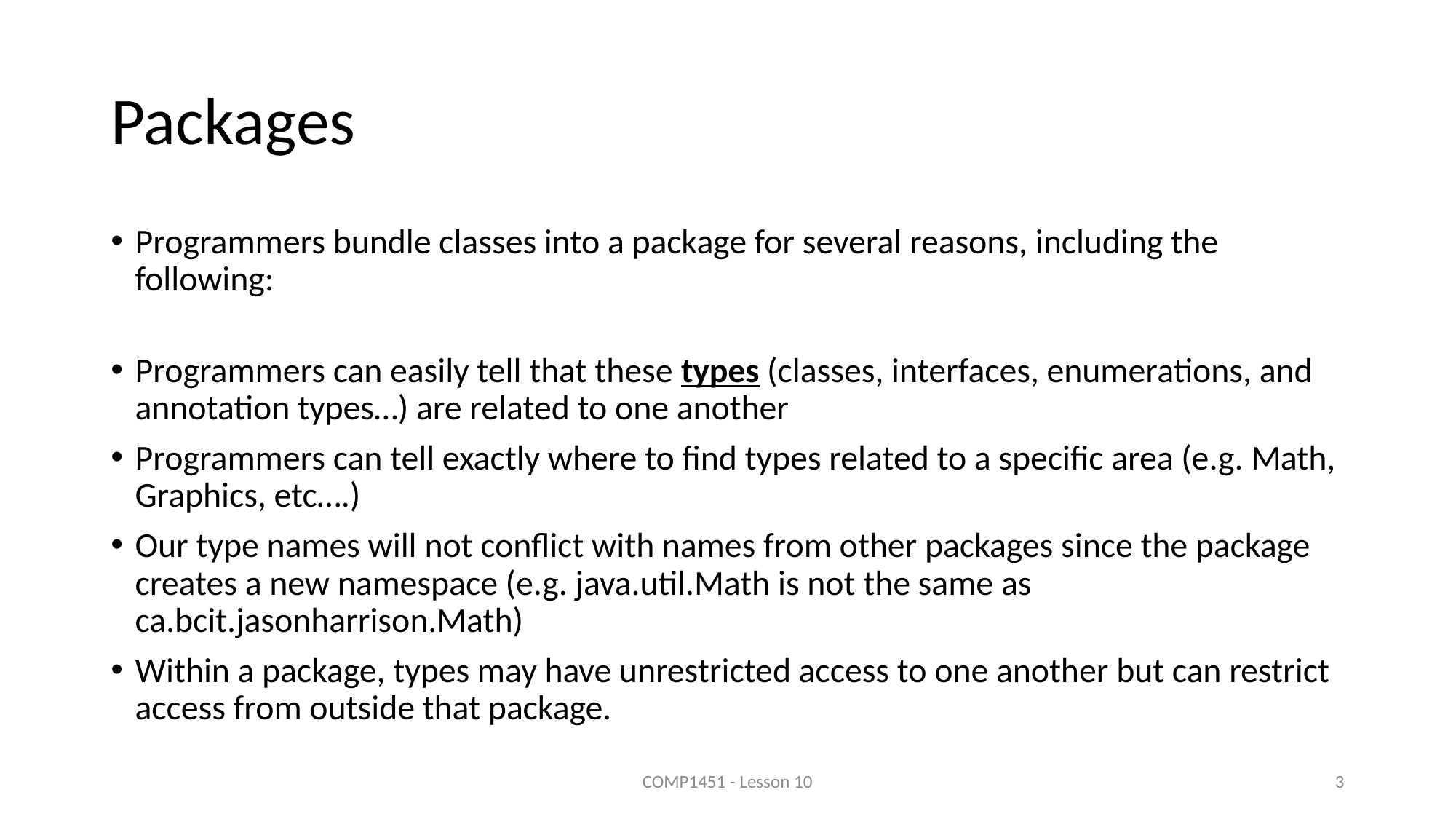

# Packages
Programmers bundle classes into a package for several reasons, including the following:
Programmers can easily tell that these types (classes, interfaces, enumerations, and annotation types…) are related to one another
Programmers can tell exactly where to find types related to a specific area (e.g. Math, Graphics, etc….)
Our type names will not conflict with names from other packages since the package creates a new namespace (e.g. java.util.Math is not the same as ca.bcit.jasonharrison.Math)
Within a package, types may have unrestricted access to one another but can restrict access from outside that package.
COMP1451 - Lesson 10
3